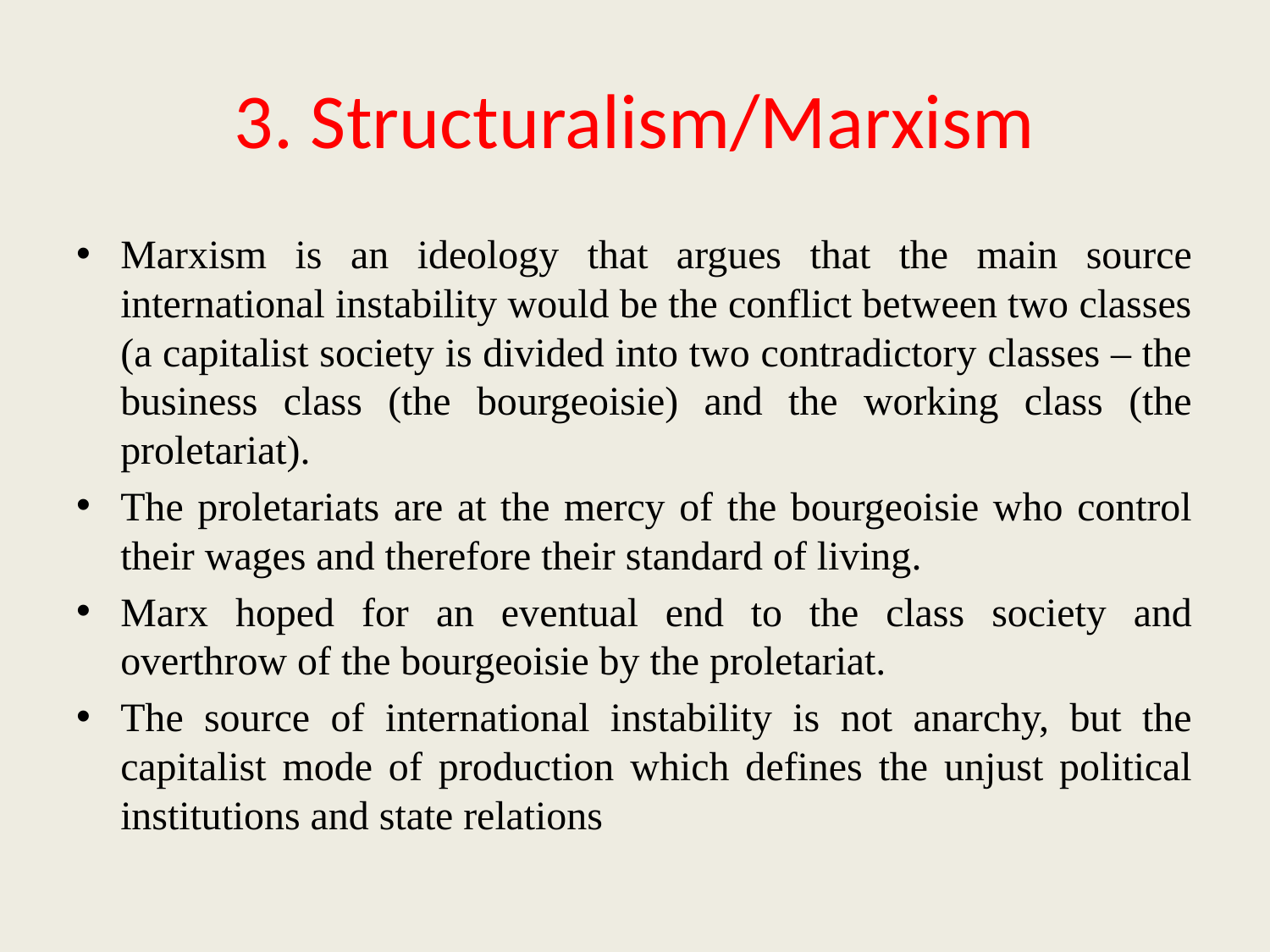

# 3. Structuralism/Marxism
Marxism is an ideology that argues that the main source international instability would be the conflict between two classes (a capitalist society is divided into two contradictory classes – the business class (the bourgeoisie) and the working class (the proletariat).
The proletariats are at the mercy of the bourgeoisie who control their wages and therefore their standard of living.
Marx hoped for an eventual end to the class society and overthrow of the bourgeoisie by the proletariat.
The source of international instability is not anarchy, but the capitalist mode of production which defines the unjust political institutions and state relations